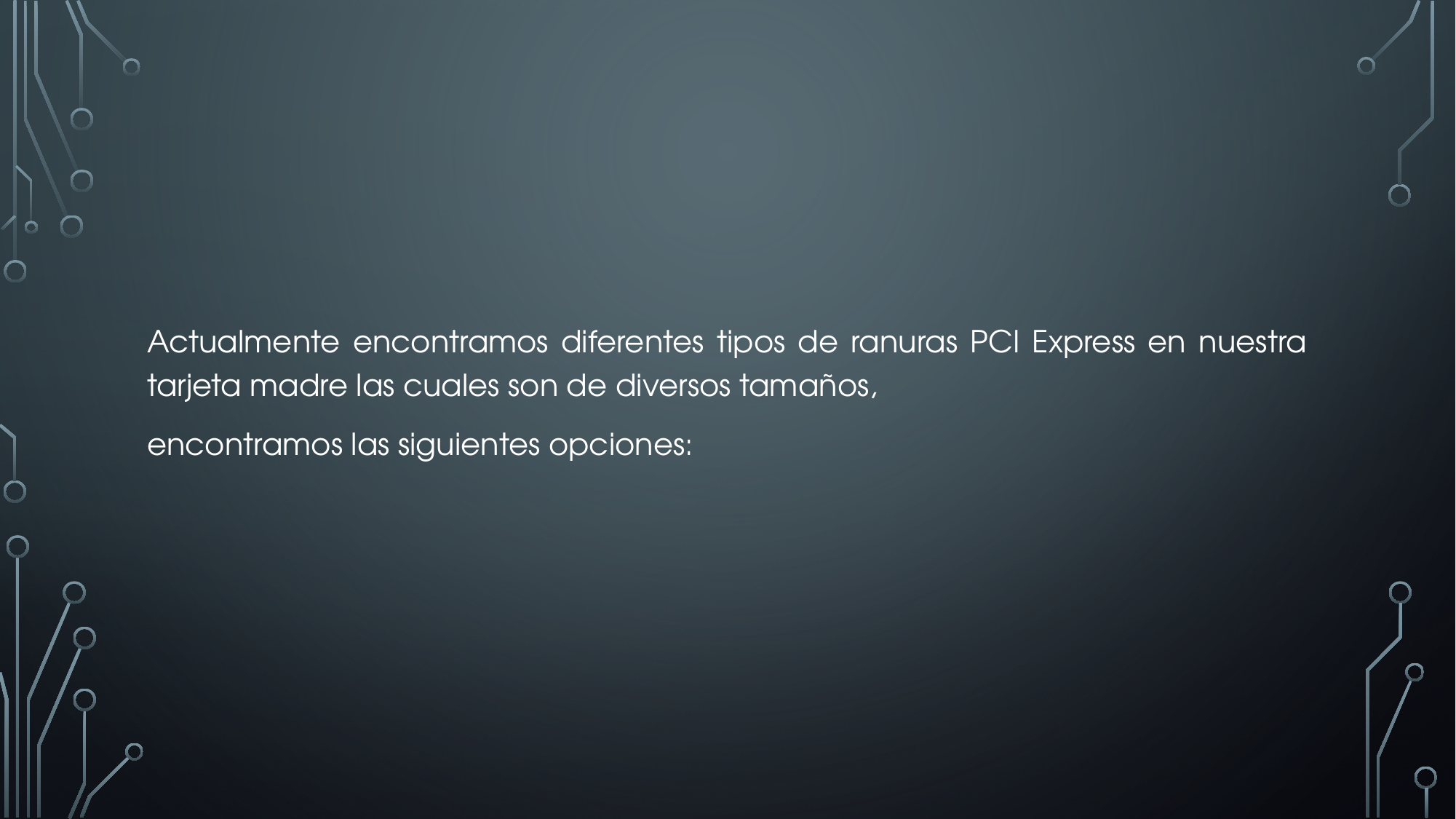

Actualmente encontramos diferentes tipos de ranuras PCI Express en nuestra tarjeta madre las cuales son de diversos tamaños,
encontramos las siguientes opciones: